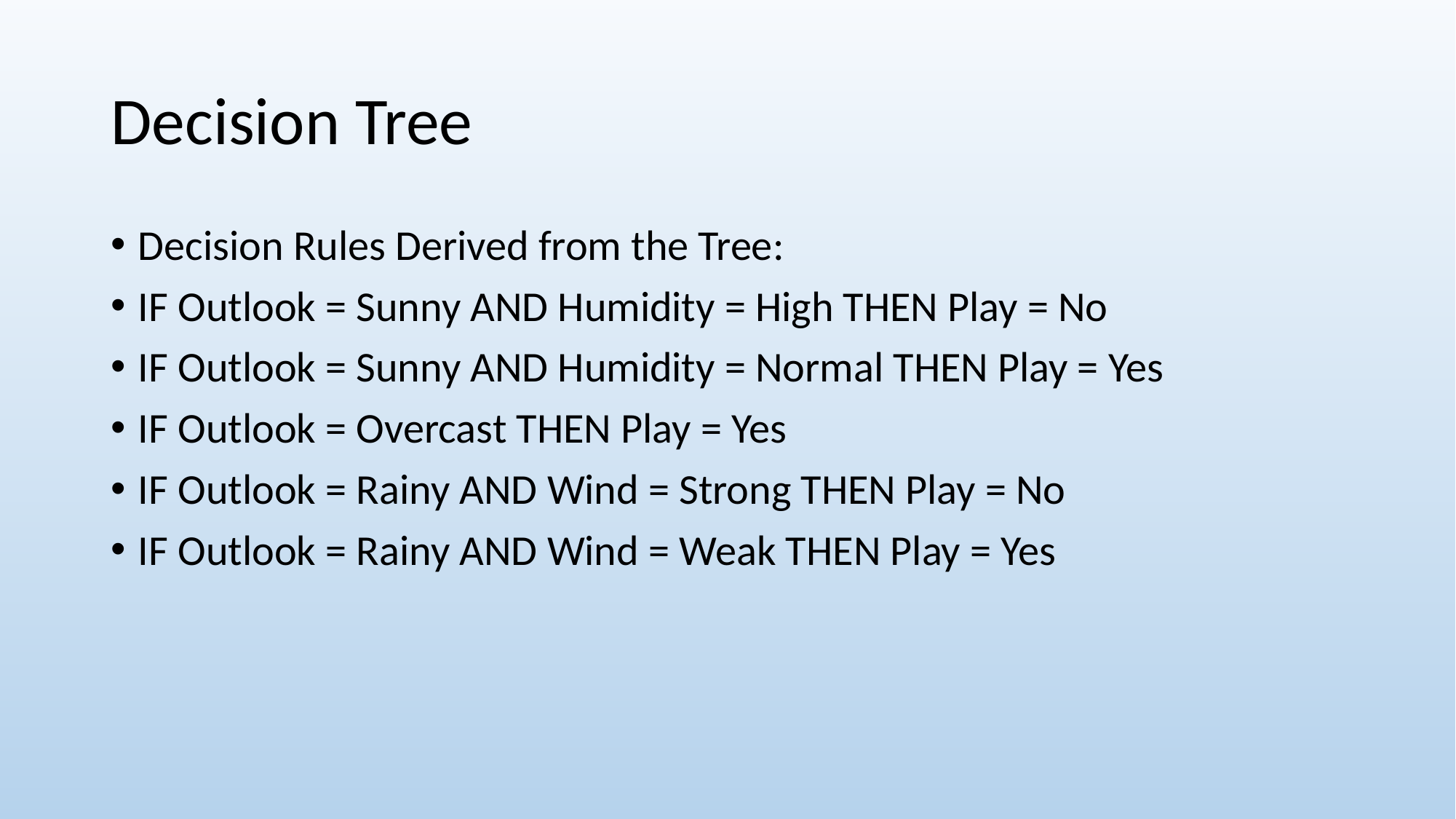

# Decision Tree
Decision Rules Derived from the Tree:
IF Outlook = Sunny AND Humidity = High THEN Play = No
IF Outlook = Sunny AND Humidity = Normal THEN Play = Yes
IF Outlook = Overcast THEN Play = Yes
IF Outlook = Rainy AND Wind = Strong THEN Play = No
IF Outlook = Rainy AND Wind = Weak THEN Play = Yes